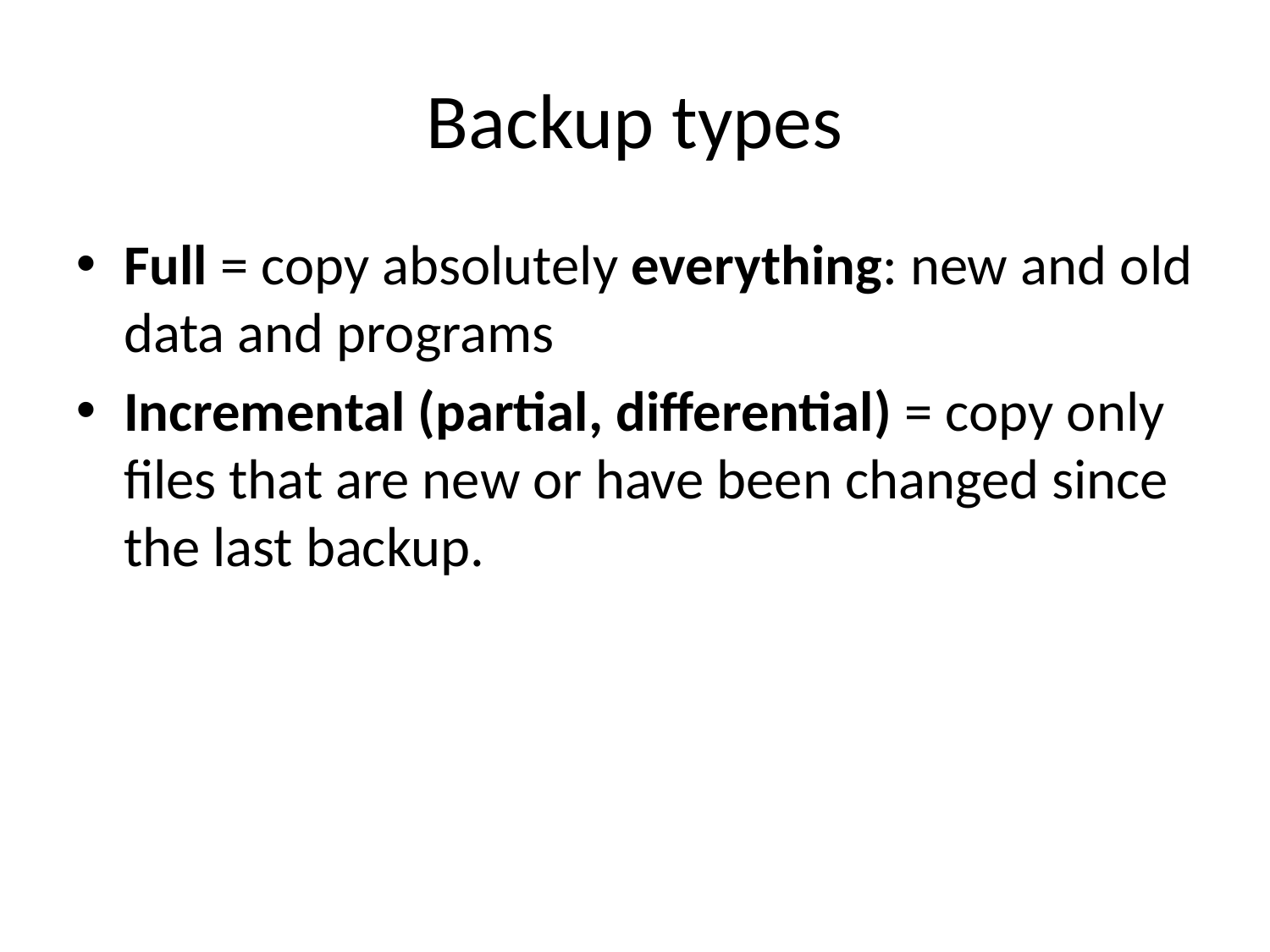

# Backup types
Full = copy absolutely everything: new and old data and programs
Incremental (partial, differential) = copy only files that are new or have been changed since the last backup.